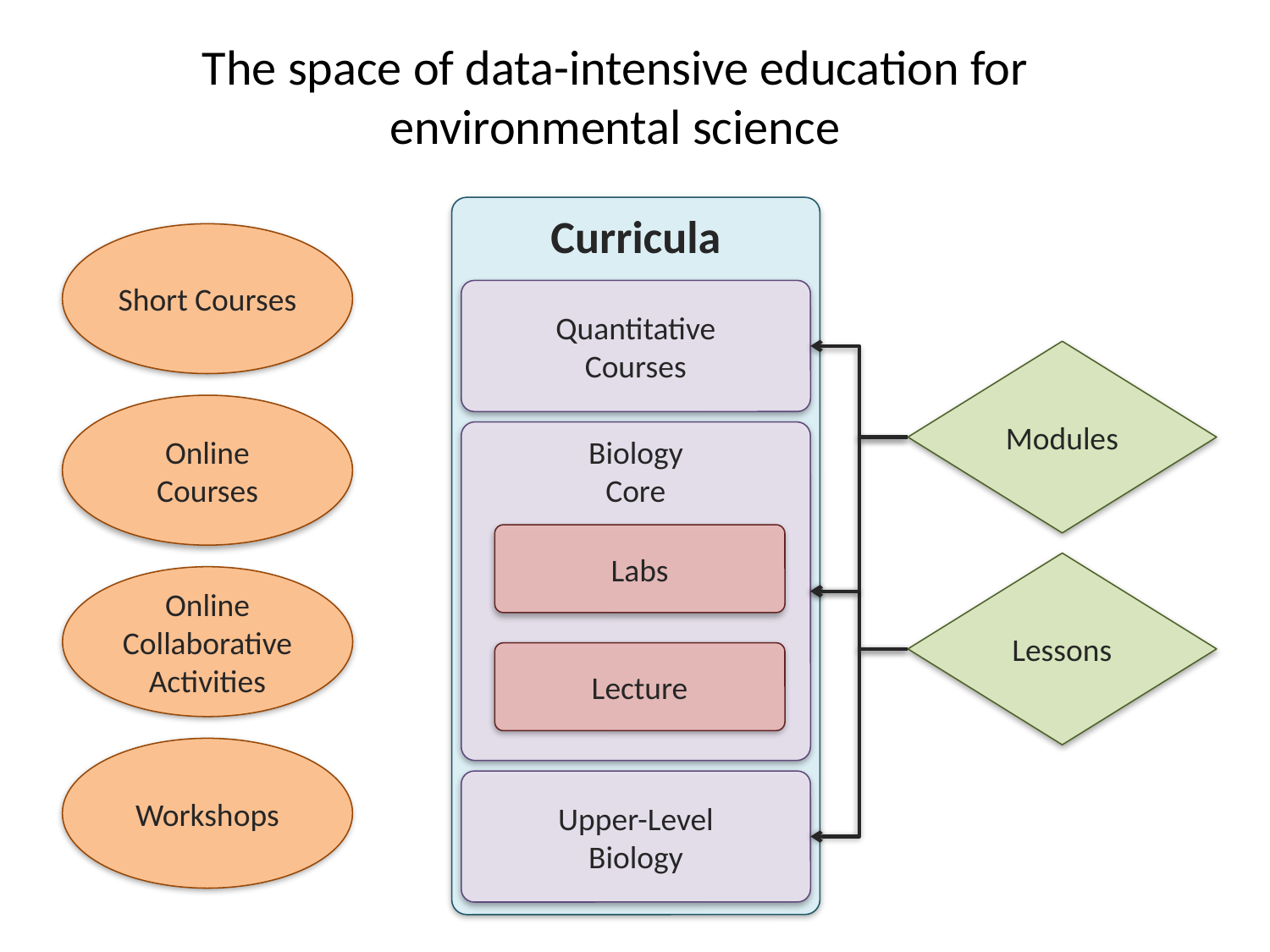

# The space of data-intensive education for environmental science
Curricula
Short Courses
Quantitative
Courses
Modules
Online Courses
Biology
Core
Labs
Lessons
Online Collaborative Activities
Lecture
Workshops
Upper-Level
Biology